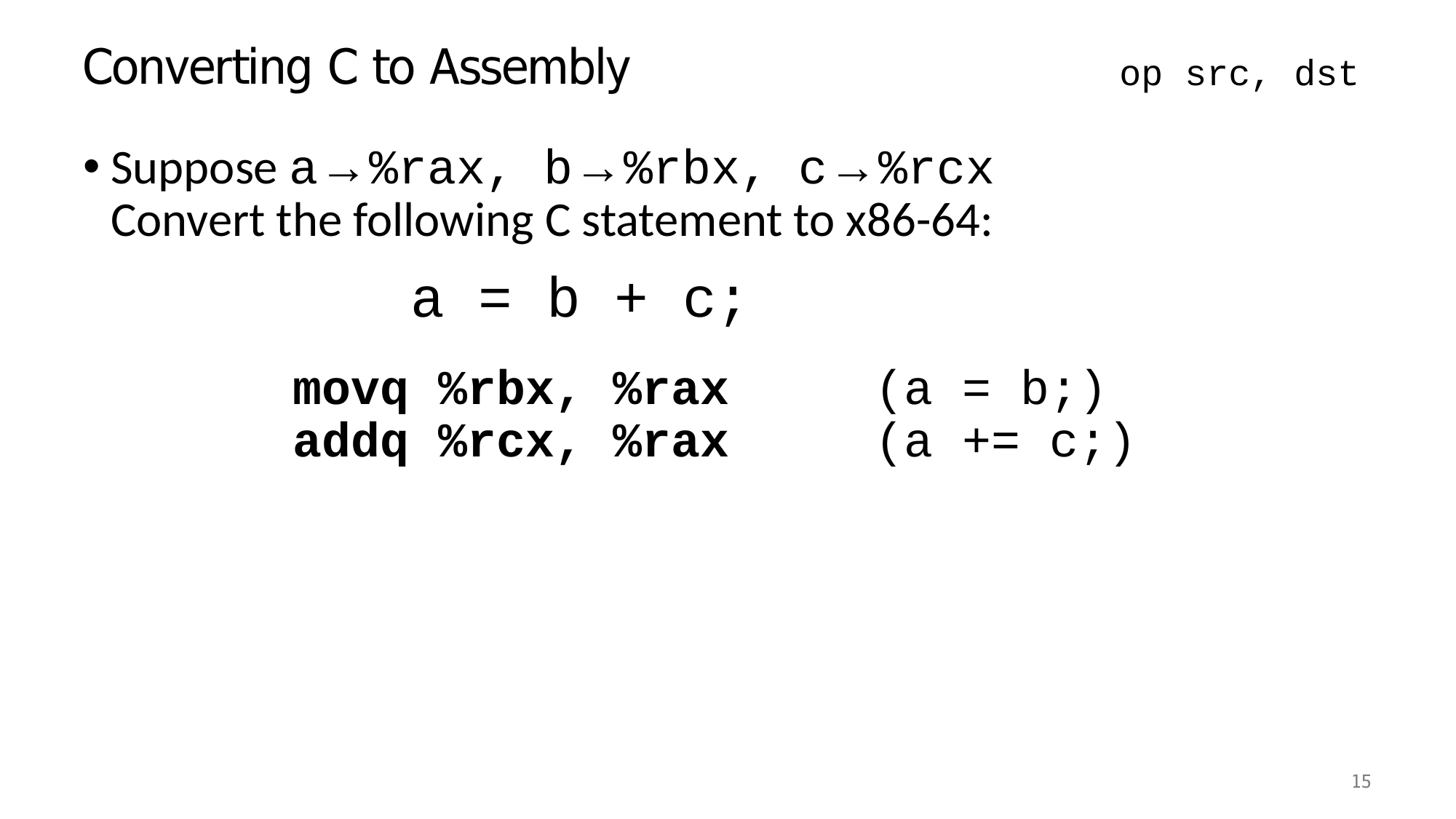

# Converting C to Assembly
op src, dst
Suppose a → %rax, b → %rbx, c → %rcx
Convert the following C statement to x86-64:
			a = b + c;

movq %rbx, %rax		(a = b;)
addq %rcx, %rax		(a += c;)

15